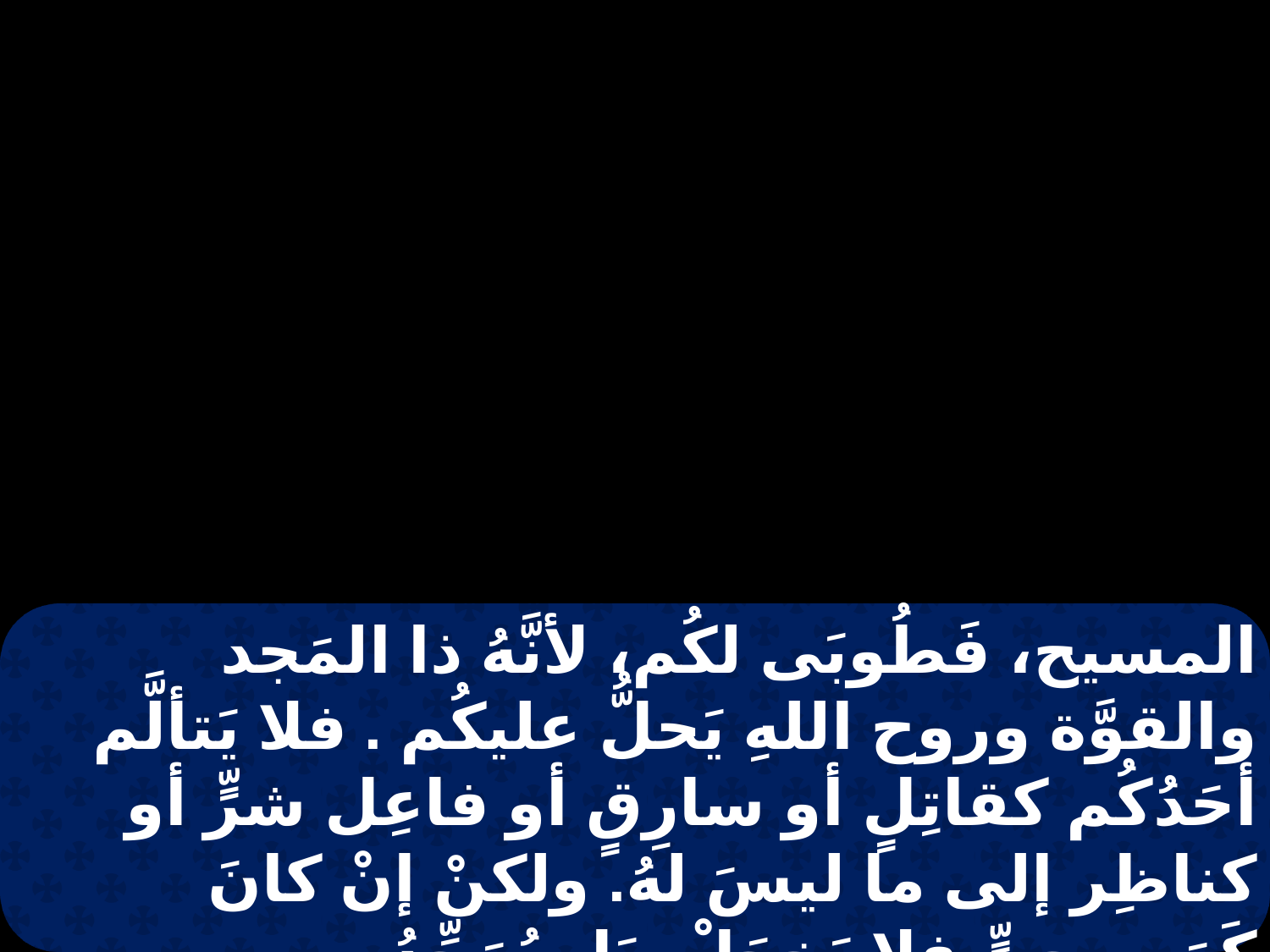

المسيح، فَطُوبَى لكُم، لأنَّهُ ذا المَجد والقوَّة وروح اللهِ يَحلُّ عليكُم . فلا يَتألَّم أحَدُكُم كقاتِلٍ أو سارِقٍ أو فاعِل شرٍّ أو كناظِر إلى ما ليسَ لهُ. ولكنْ إنْ كانَ كَمَسيحيٍّ فلا يَخجَلْ، بَل يُمَجِّدُ